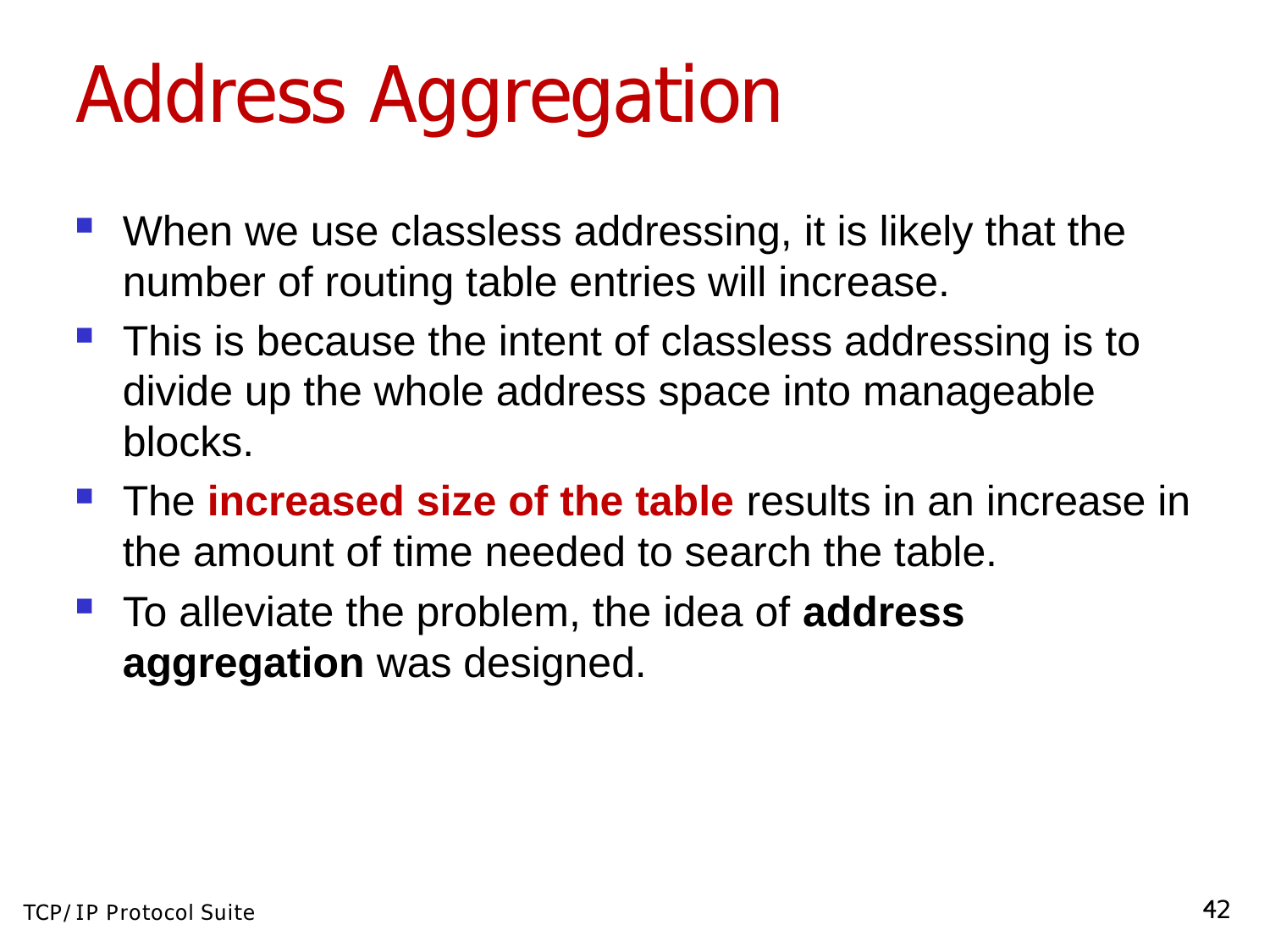

# Address Aggregation
When we use classless addressing, it is likely that the number of routing table entries will increase.
This is because the intent of classless addressing is to divide up the whole address space into manageable blocks.
The increased size of the table results in an increase in the amount of time needed to search the table.
To alleviate the problem, the idea of address aggregation was designed.
42
TCP/IP Protocol Suite